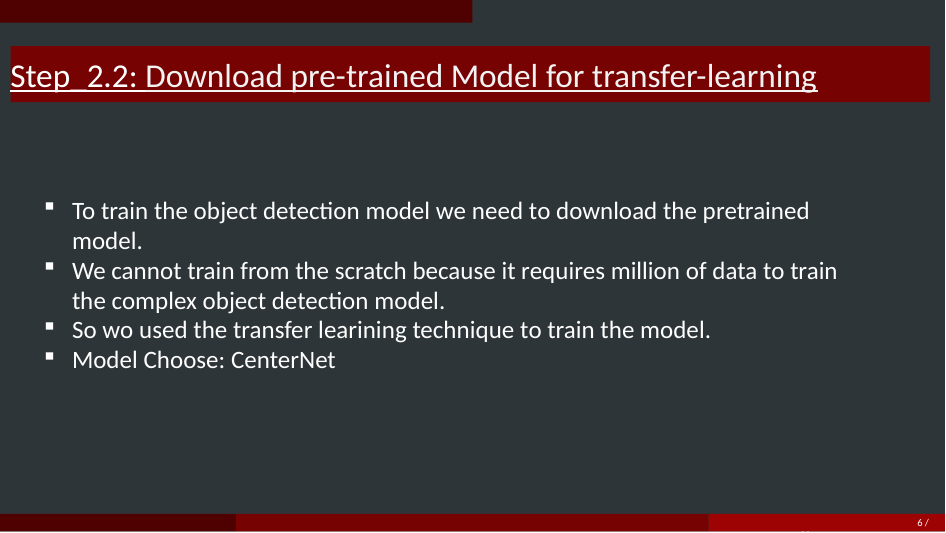

# Step_2.2: Download pre-trained Model for transfer-learning
To train the object detection model we need to download the pretrained model.
We cannot train from the scratch because it requires million of data to train the complex object detection model.
So wo used the transfer learining technique to train the model.
Model Choose: CenterNet

	6 / 14